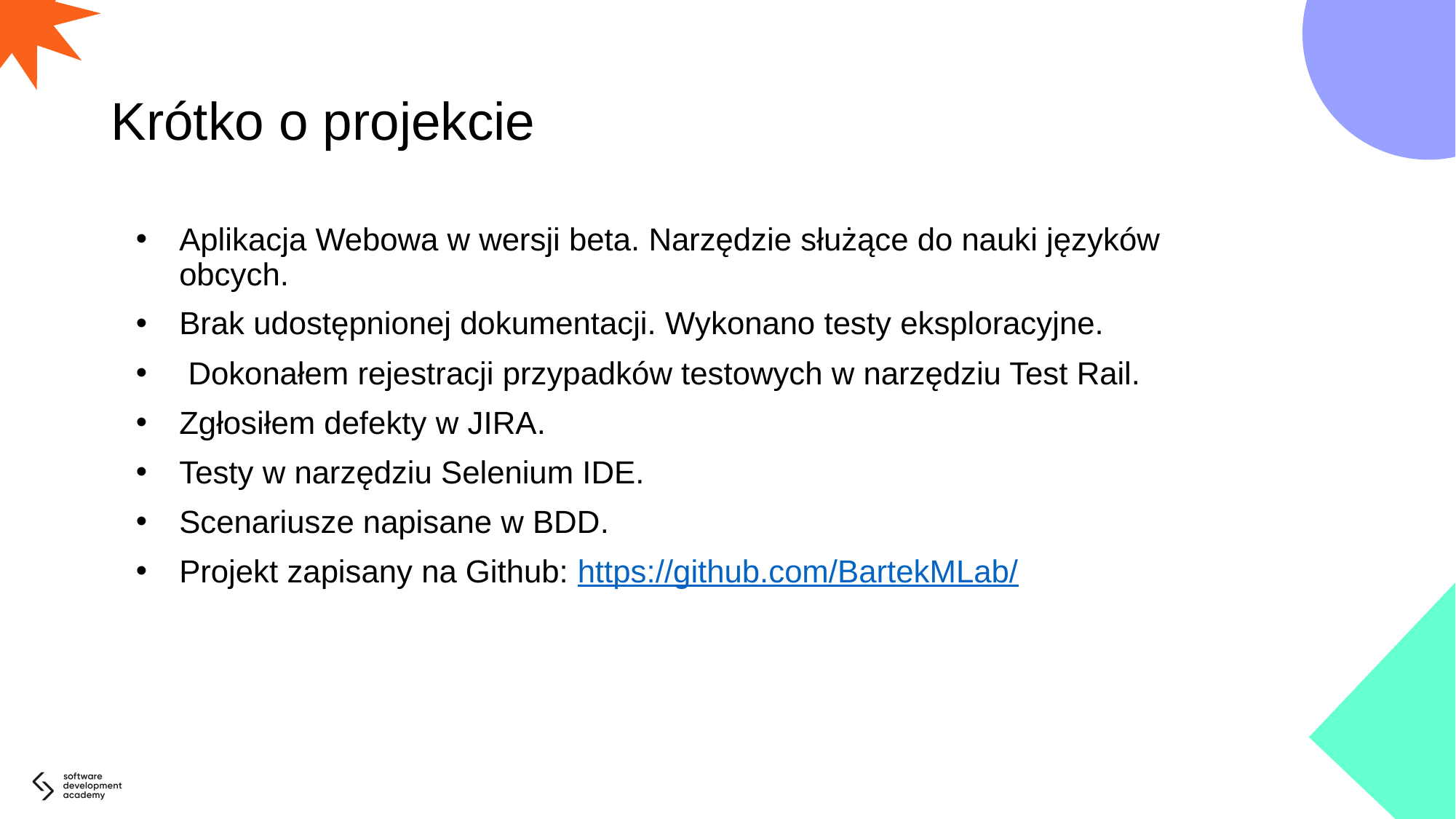

# Krótko o projekcie
Aplikacja Webowa w wersji beta. Narzędzie służące do nauki języków obcych.
Brak udostępnionej dokumentacji. Wykonano testy eksploracyjne.
 Dokonałem rejestracji przypadków testowych w narzędziu Test Rail.
Zgłosiłem defekty w JIRA.
Testy w narzędziu Selenium IDE.
Scenariusze napisane w BDD.
Projekt zapisany na Github: https://github.com/BartekMLab/